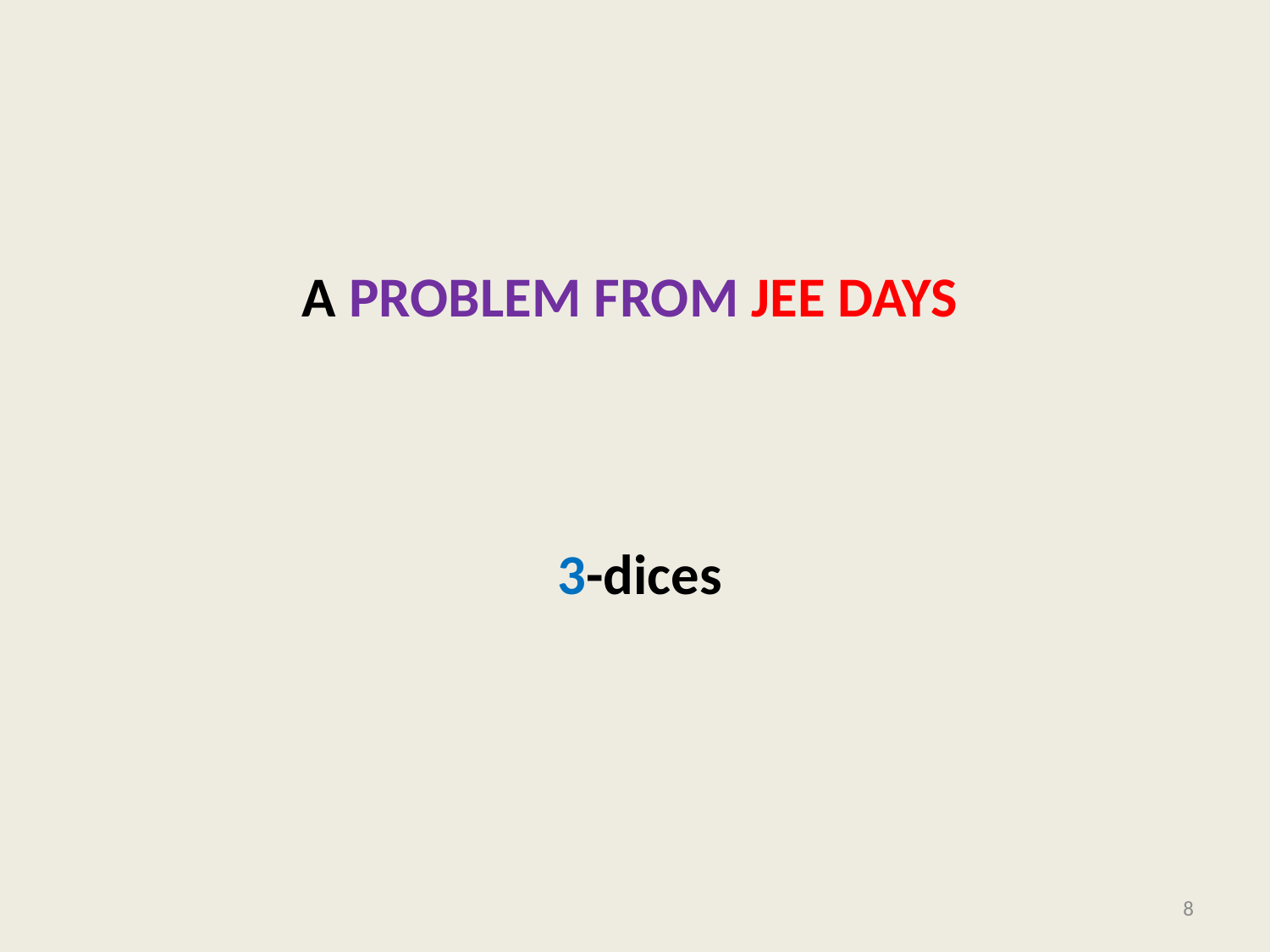

# A problem from JEE days
3-dices
8